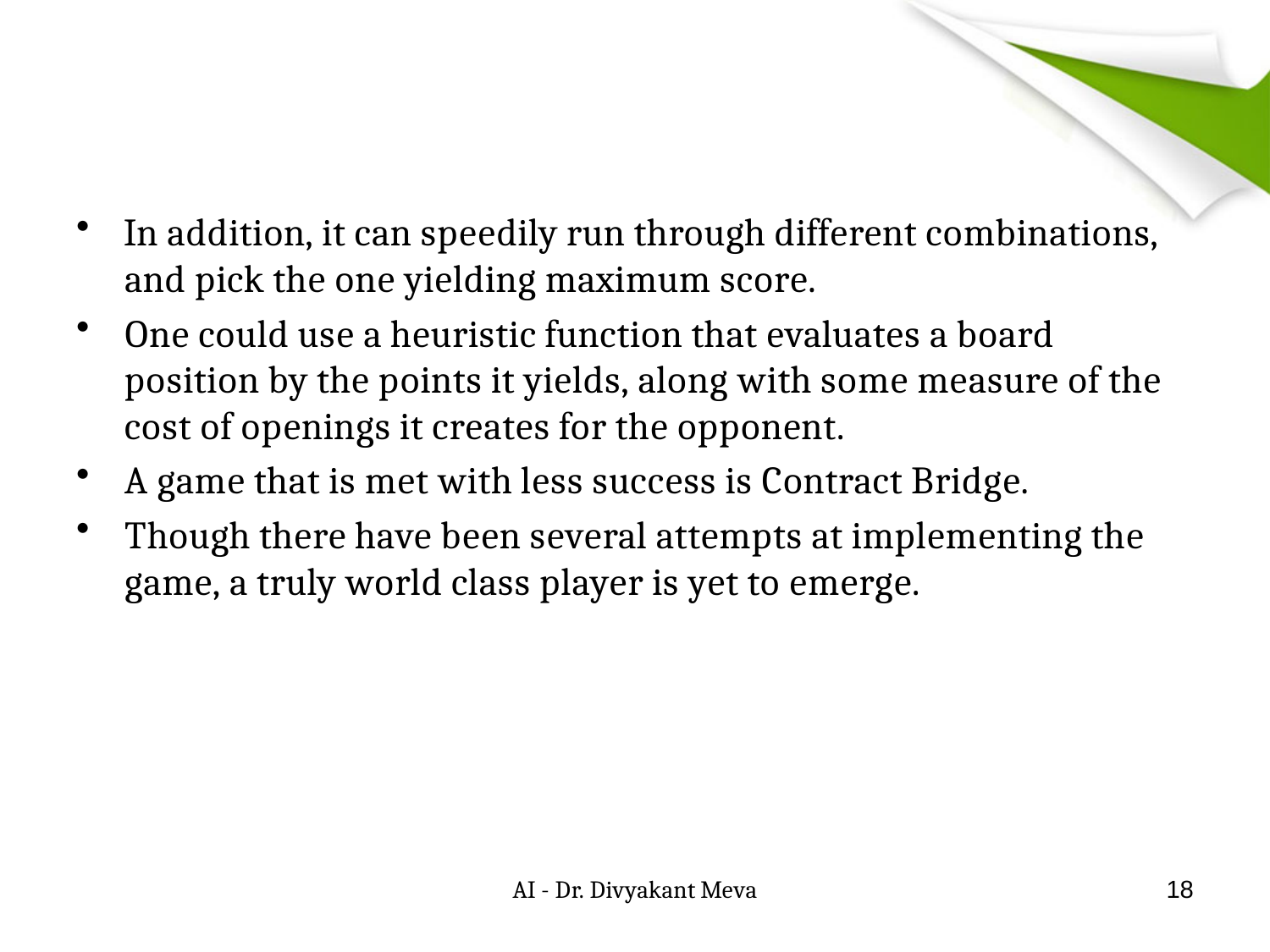

#
In addition, it can speedily run through different combinations, and pick the one yielding maximum score.
One could use a heuristic function that evaluates a board position by the points it yields, along with some measure of the cost of openings it creates for the opponent.
A game that is met with less success is Contract Bridge.
Though there have been several attempts at implementing the game, a truly world class player is yet to emerge.

AI - Dr. Divyakant Meva
18